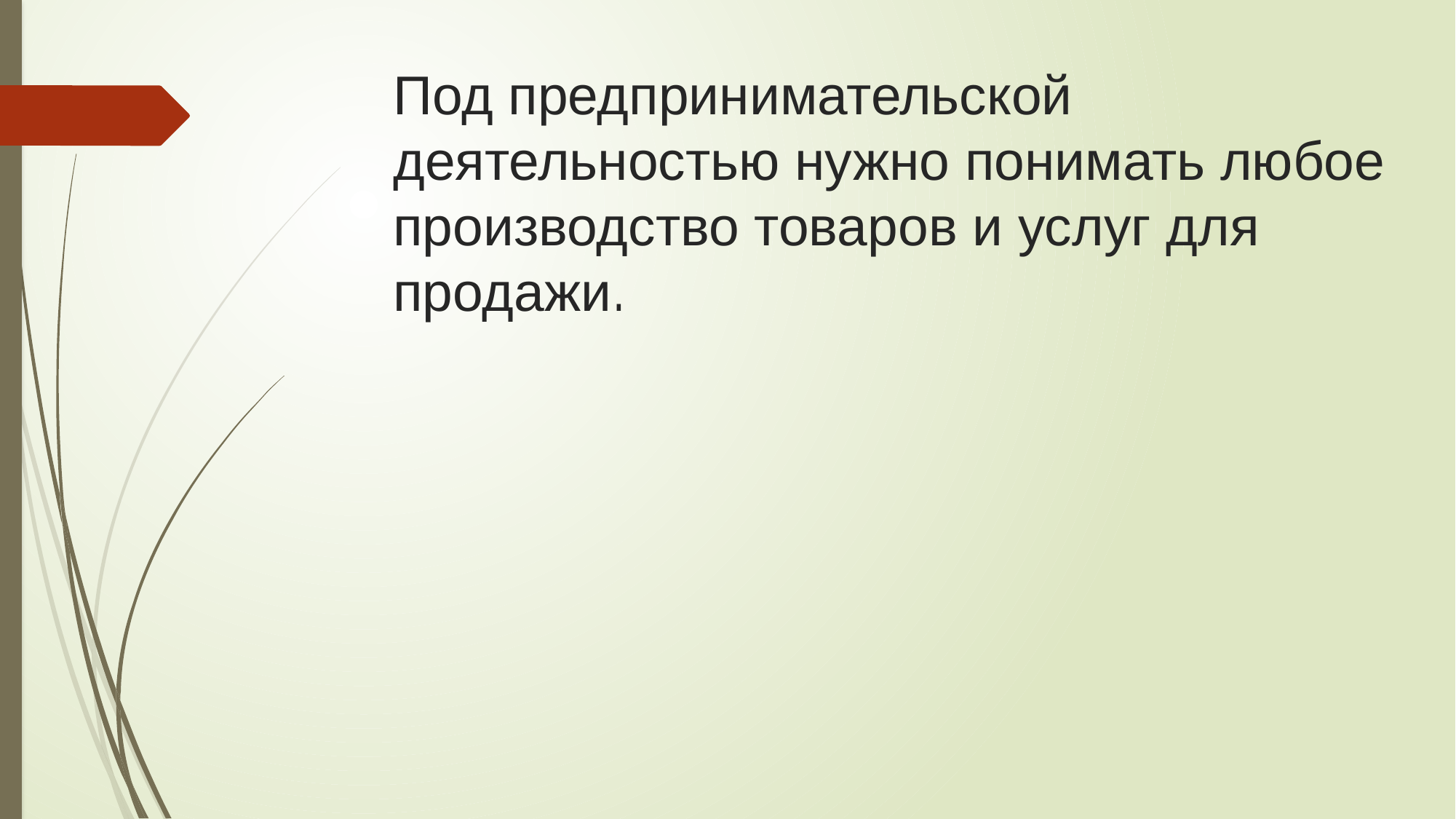

# Под предпринимательской деятельностью нужно понимать любое производство товаров и услуг для продажи.